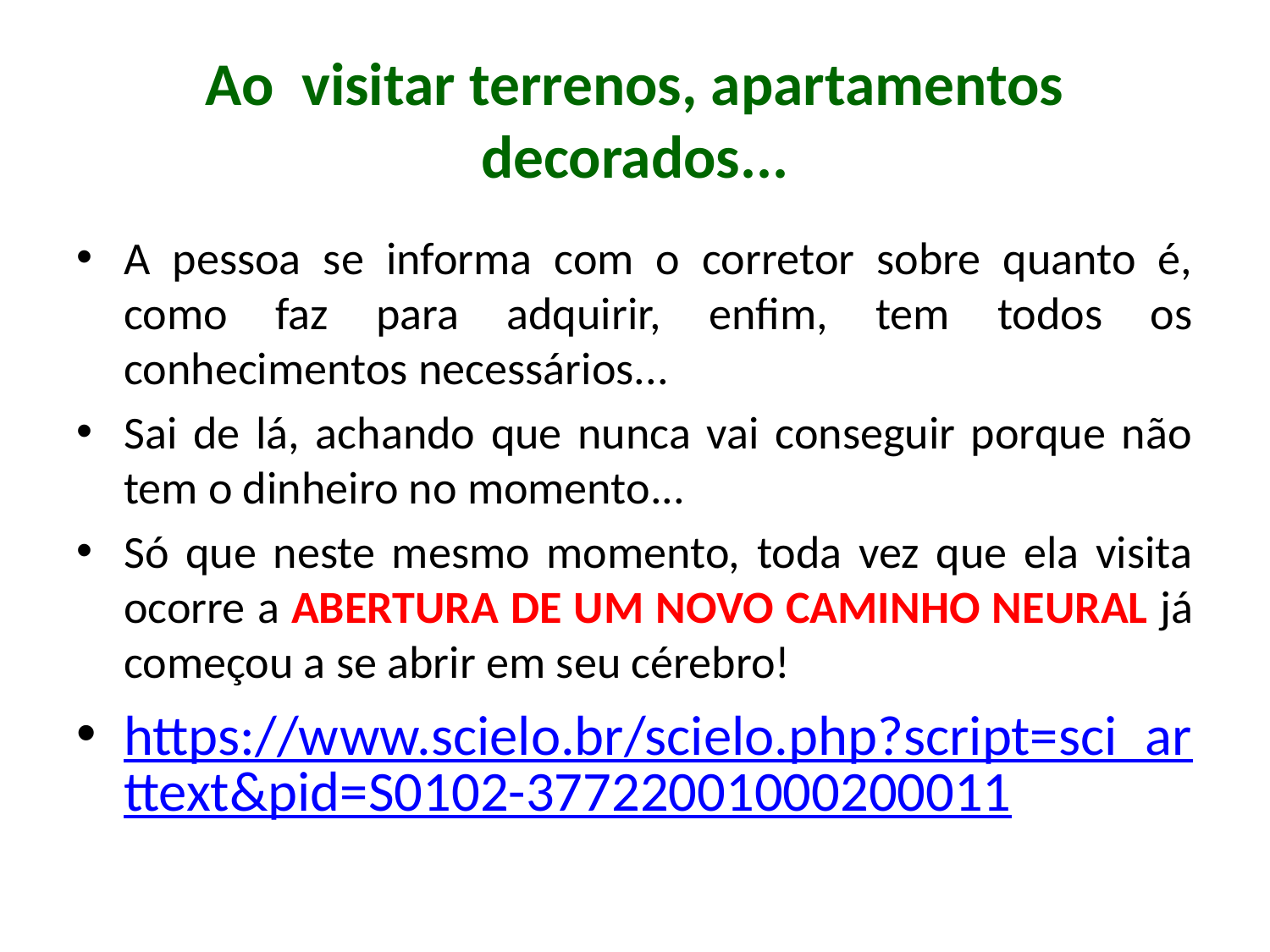

# Ao  visitar terrenos, apartamentos decorados...
A pessoa se informa com o corretor sobre quanto é, como faz para adquirir, enfim, tem todos os conhecimentos necessários...
Sai de lá, achando que nunca vai conseguir porque não tem o dinheiro no momento...
Só que neste mesmo momento, toda vez que ela visita ocorre a ABERTURA DE UM NOVO CAMINHO NEURAL já começou a se abrir em seu cérebro!
https://www.scielo.br/scielo.php?script=sci_arttext&pid=S0102-37722001000200011